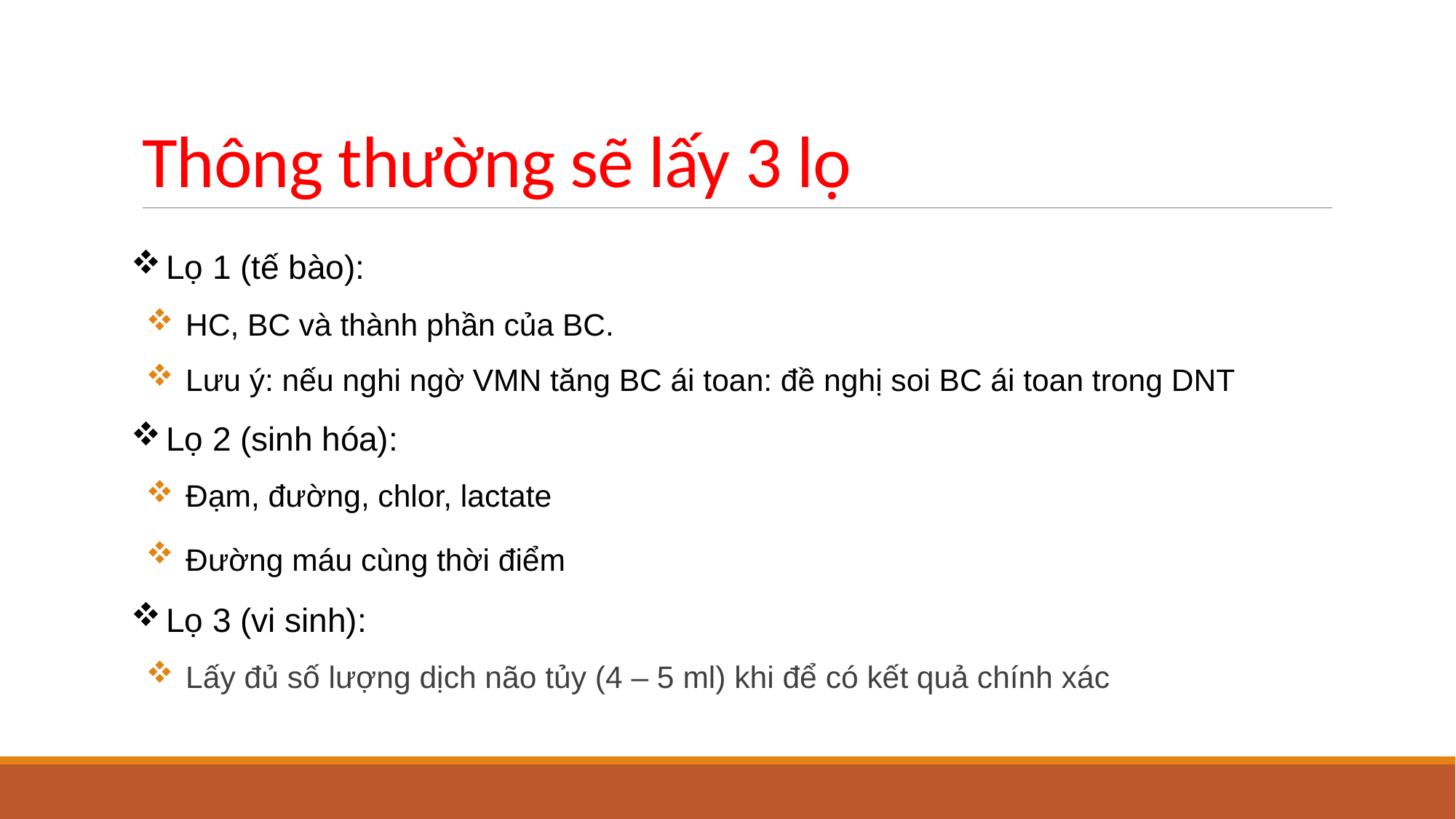

# Thông thường sẽ lấy 3 lọ
 Lọ 1 (tế bào):
 HC, BC và thành phần của BC.
 Lưu ý: nếu nghi ngờ VMN tăng BC ái toan: đề nghị soi BC ái toan trong DNT
 Lọ 2 (sinh hóa):
 Đạm, đường, chlor, lactate
 Đường máu cùng thời điểm
 Lọ 3 (vi sinh):
 Lấy đủ số lượng dịch não tủy (4 – 5 ml) khi để có kết quả chính xác